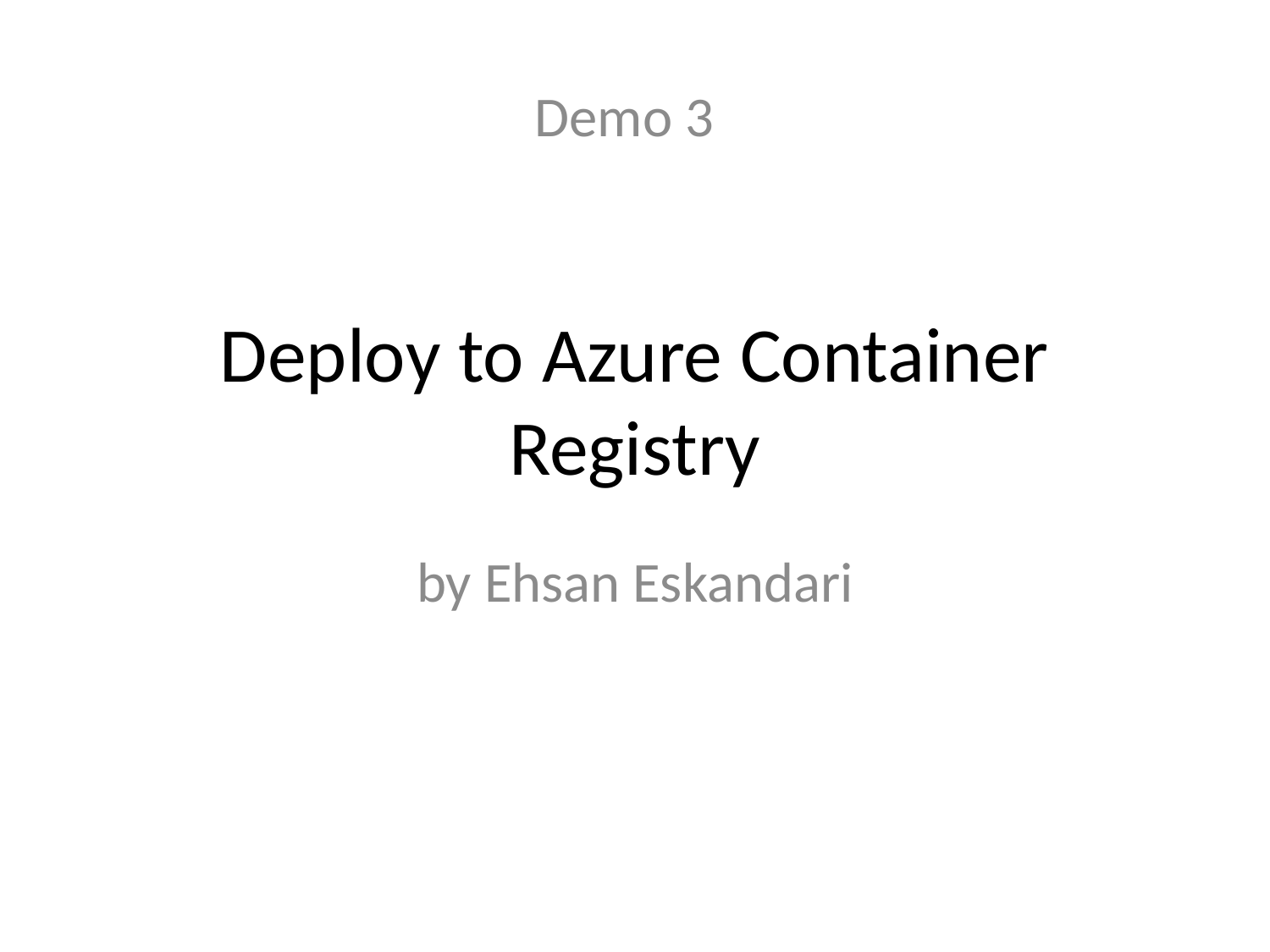

Demo 3
# Deploy to Azure Container Registry
by Ehsan Eskandari